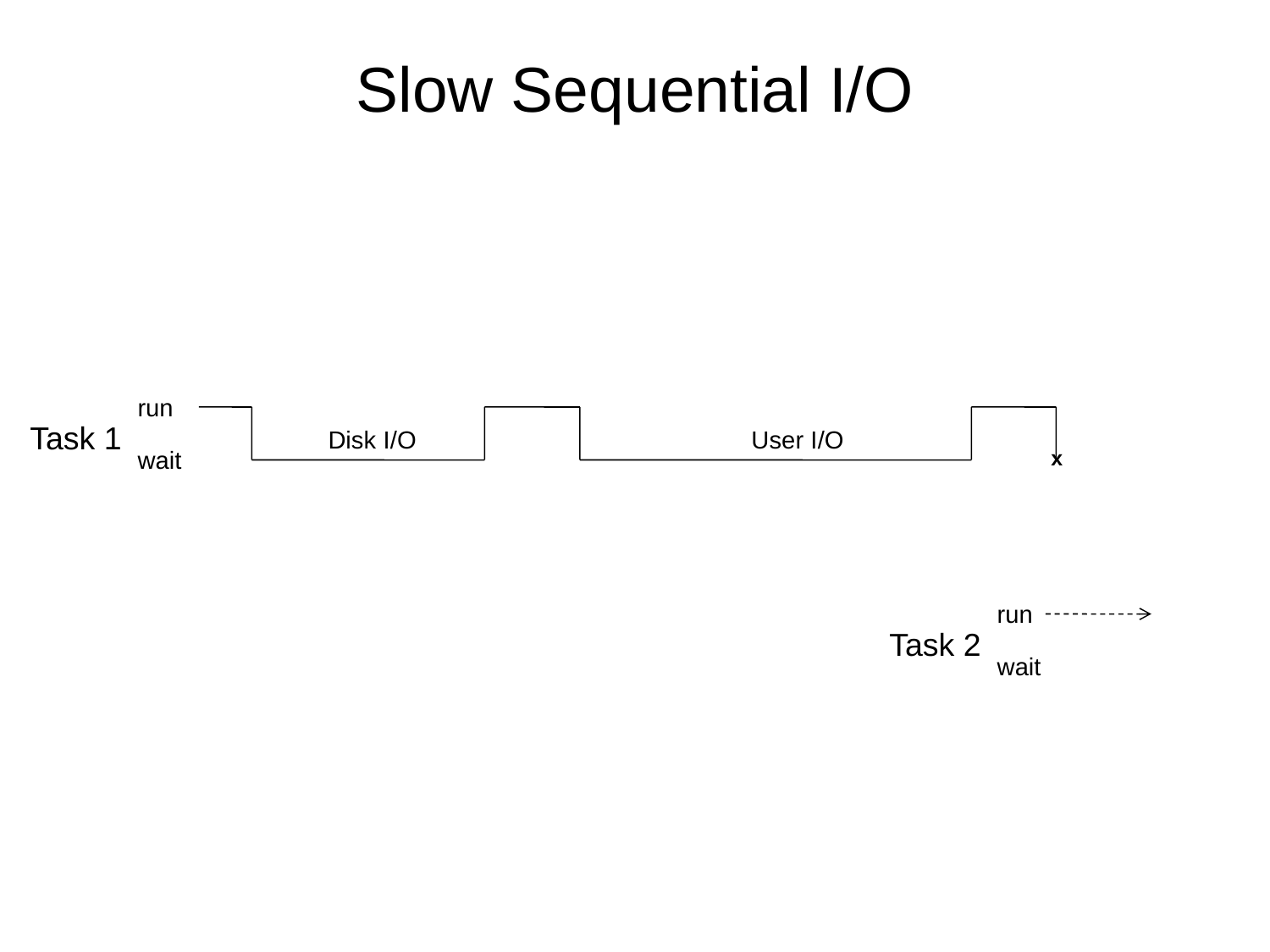

# Slow Sequential I/O
run

Task 1
Disk I/O
User I/O
wait
x

run

Task 2
wait